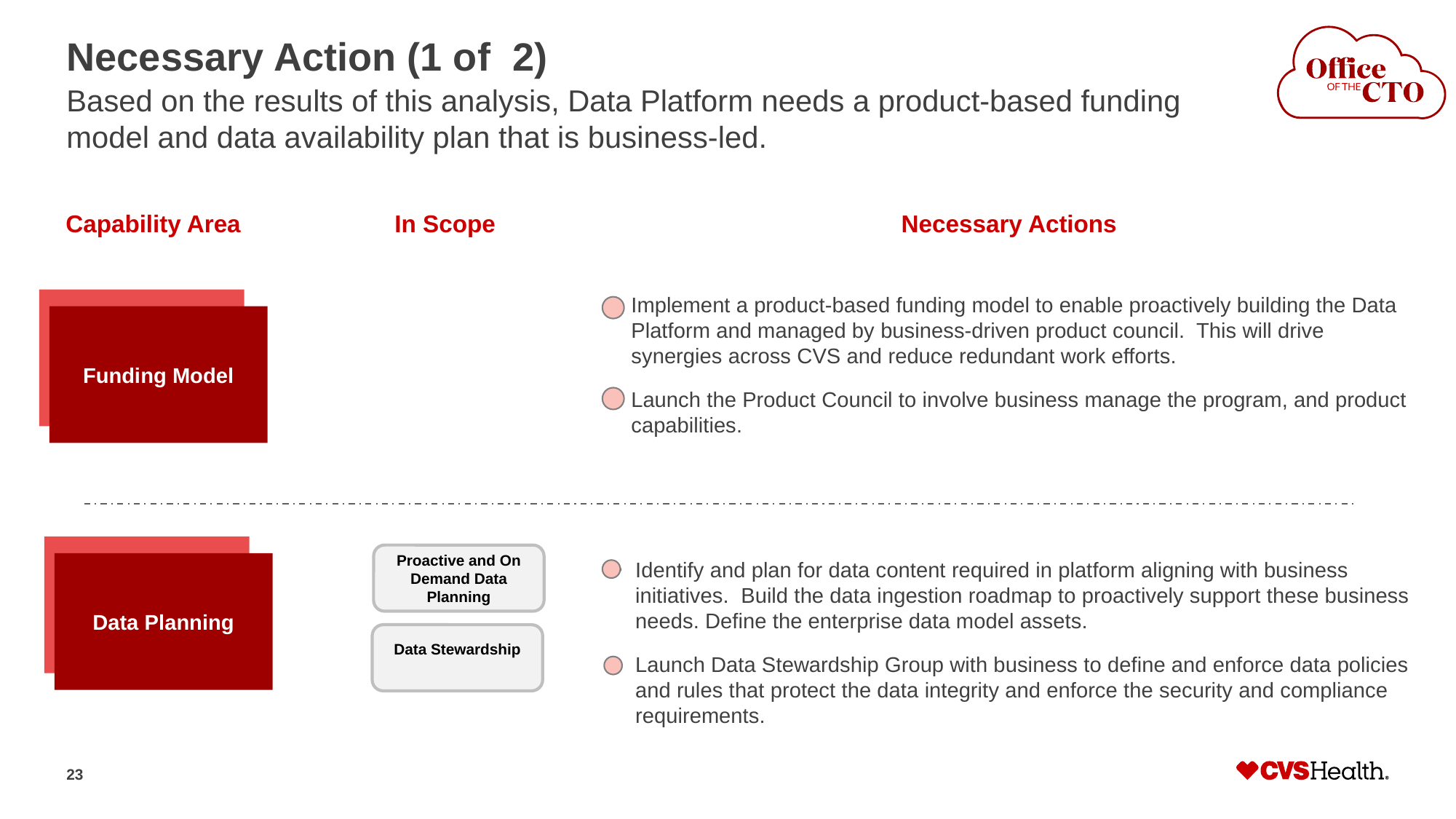

# Necessary Action (1 of  2)
Based on the results of this analysis, Data Platform needs a product-based funding model and data availability plan that is business-led.
Capability Area
In Scope
Necessary Actions
Implement a product-based funding model to enable proactively building the Data Platform and managed by business-driven product council.  This will drive synergies across CVS and reduce redundant work efforts.
Launch the Product Council to involve business manage the program, and product capabilities.

Funding Model

Data Planning
Proactive and On Demand Data Planning
Identify and plan for data content required in platform aligning with business initiatives.  Build the data ingestion roadmap to proactively support these business needs. Define the enterprise data model assets.
Launch Data Stewardship Group with business to define and enforce data policies and rules that protect the data integrity and enforce the security and compliance requirements.

Data Stewardship